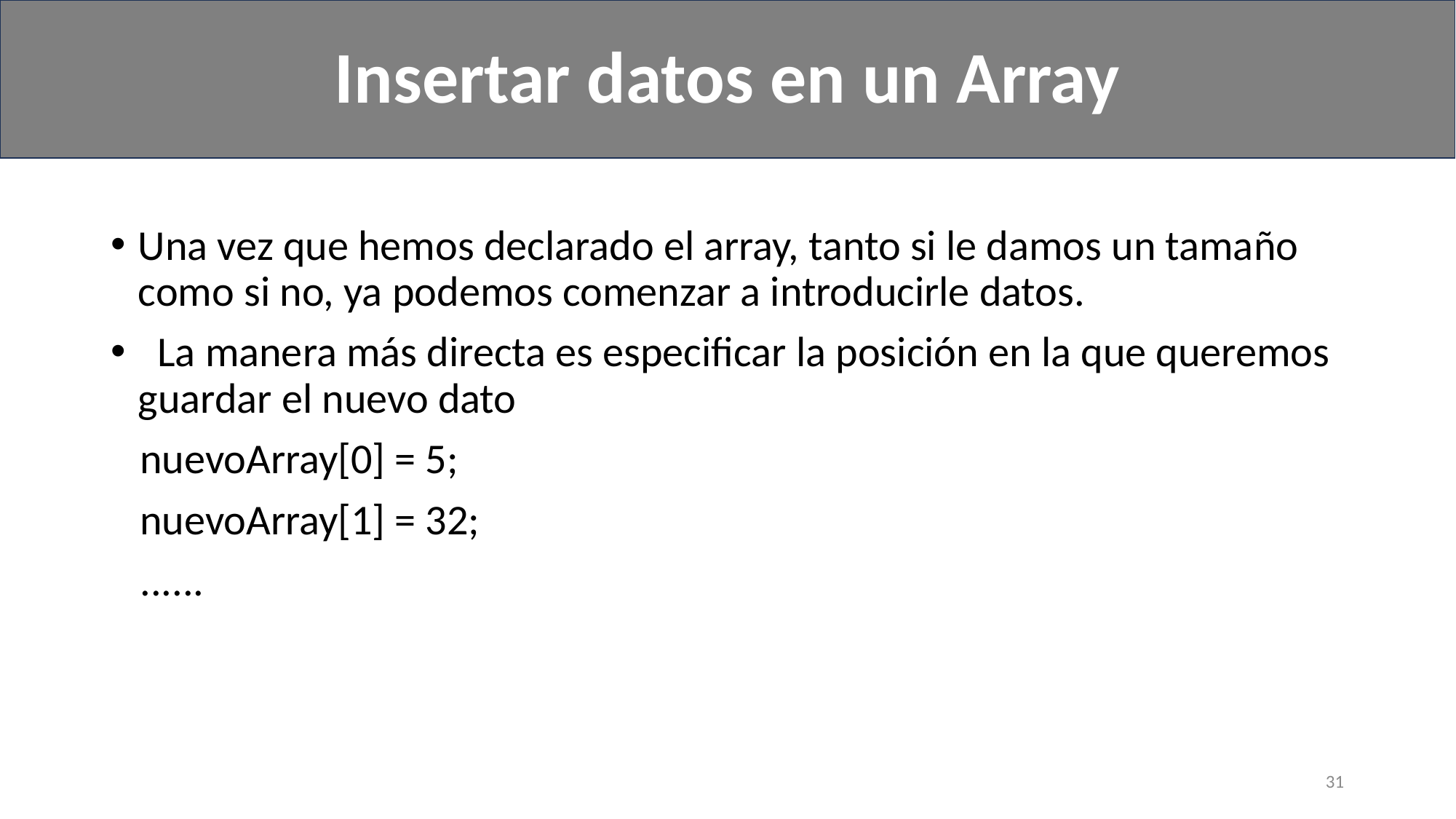

Insertar datos en un Array
#
Una vez que hemos declarado el array, tanto si le damos un tamaño como si no, ya podemos comenzar a introducirle datos.
  La manera más directa es especificar la posición en la que queremos guardar el nuevo dato
   nuevoArray[0] = 5;
   nuevoArray[1] = 32;
   ......

31